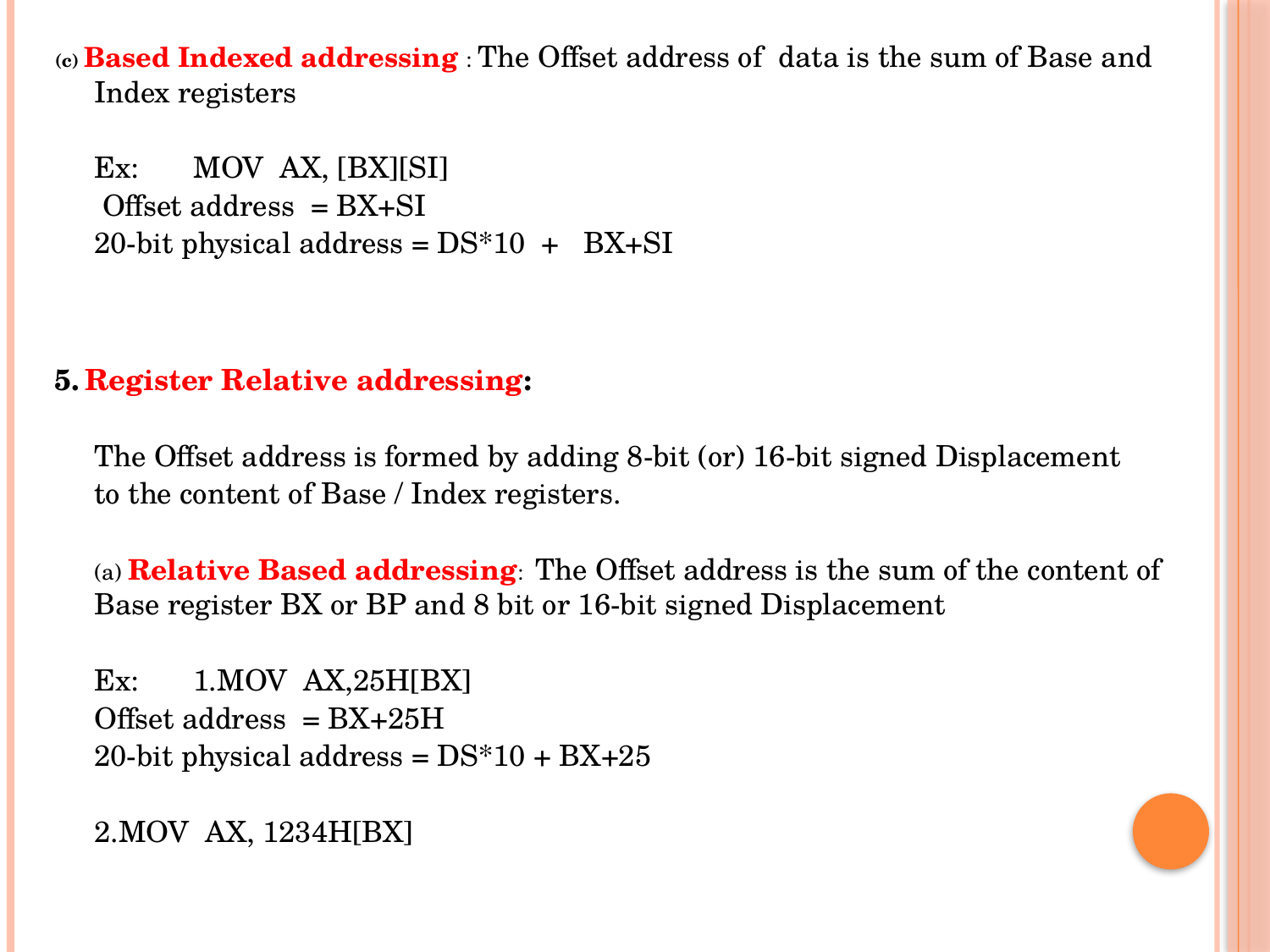

(c) Based Indexed addressing : The Offset address of  data is the sum of Base and Index registers

		Ex:   	MOV  AX, [BX][SI]
			 Offset address  = BX+SI
			20-bit physical address = DS*10  +   BX+SI

5. Register Relative addressing:

	The Offset address is formed by adding 8-bit (or) 16-bit signed Displacement
	to the content of Base / Index registers.

	(a) Relative Based addressing:  The Offset address is the sum of the content of Base register BX or BP and 8 bit or 16-bit signed Displacement

		Ex:   	1.MOV  AX,25H[BX]
			Offset address  = BX+25H
			20-bit physical address = DS*10 + BX+25

			2.MOV  AX, 1234H[BX]